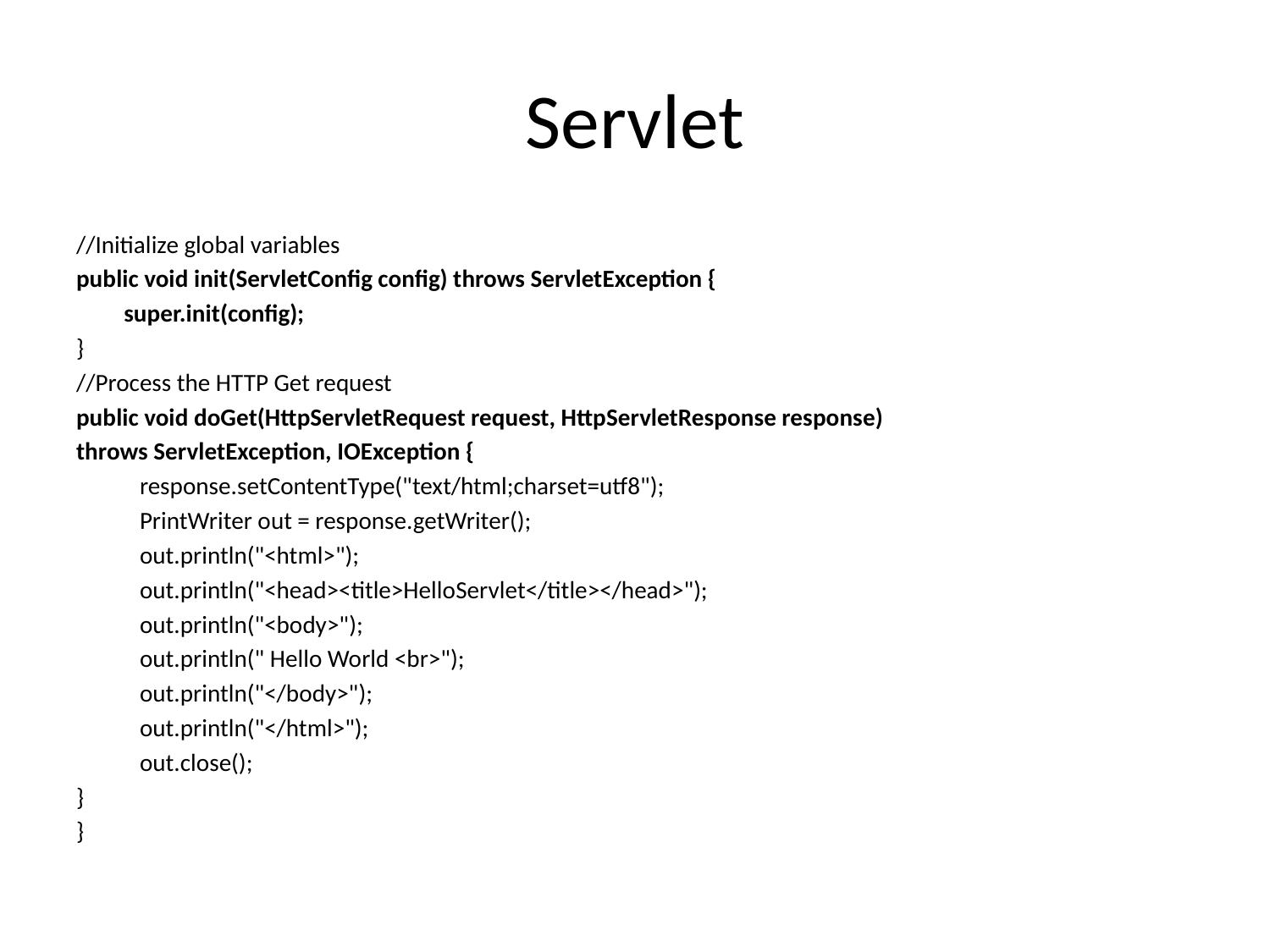

# Servlet
//Initialize global variables
public void init(ServletConfig config) throws ServletException {
	super.init(config);
}
//Process the HTTP Get request
public void doGet(HttpServletRequest request, HttpServletResponse response)
throws ServletException, IOException {
response.setContentType("text/html;charset=utf8");
PrintWriter out = response.getWriter();
out.println("<html>");
out.println("<head><title>HelloServlet</title></head>");
out.println("<body>");
out.println(" Hello World <br>");
out.println("</body>");
out.println("</html>");
out.close();
}
}